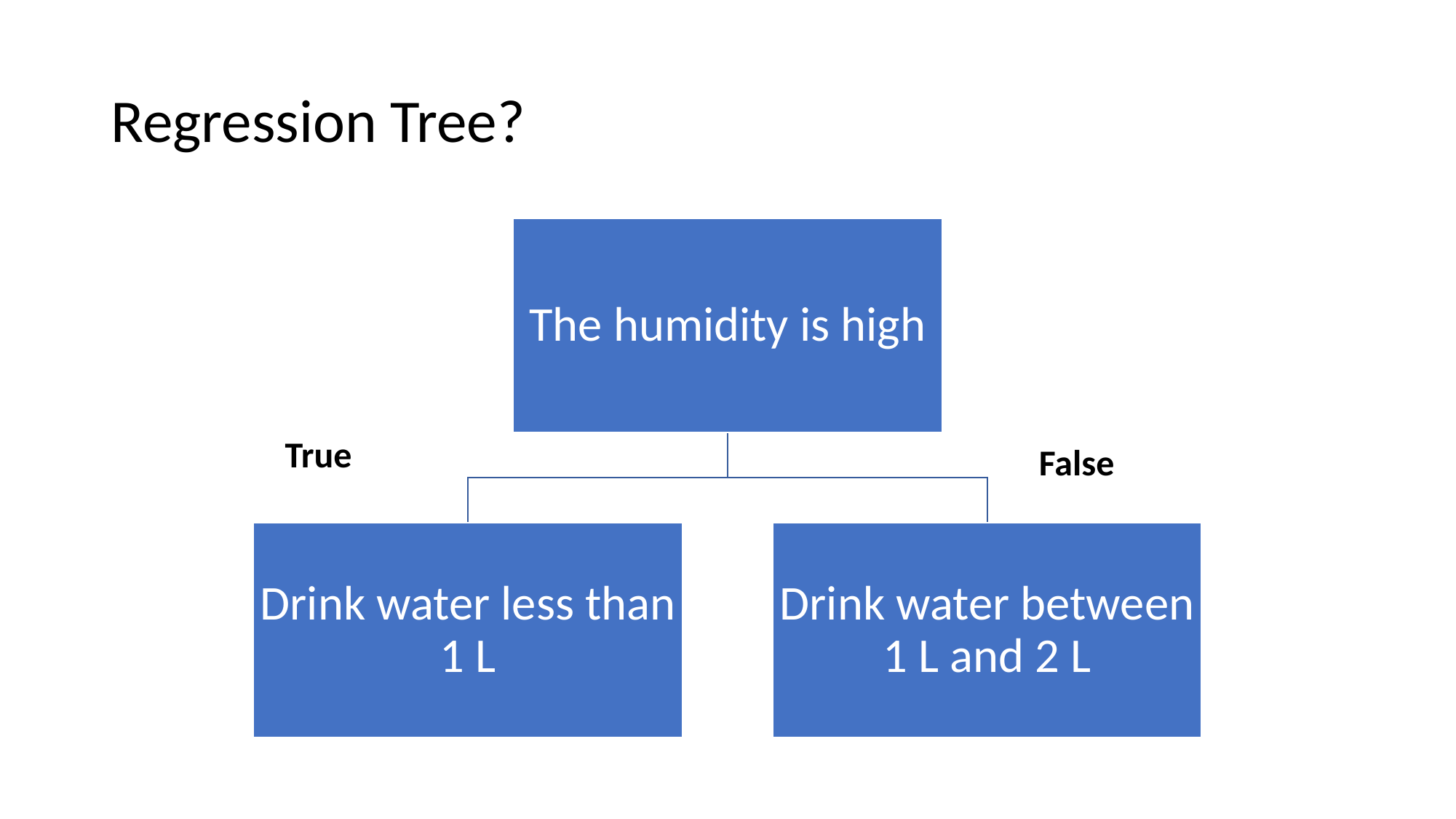

# Regression Tree?
The humidity is high
Drink water less than 1 L
Drink water between 1 L and 2 L
True
False